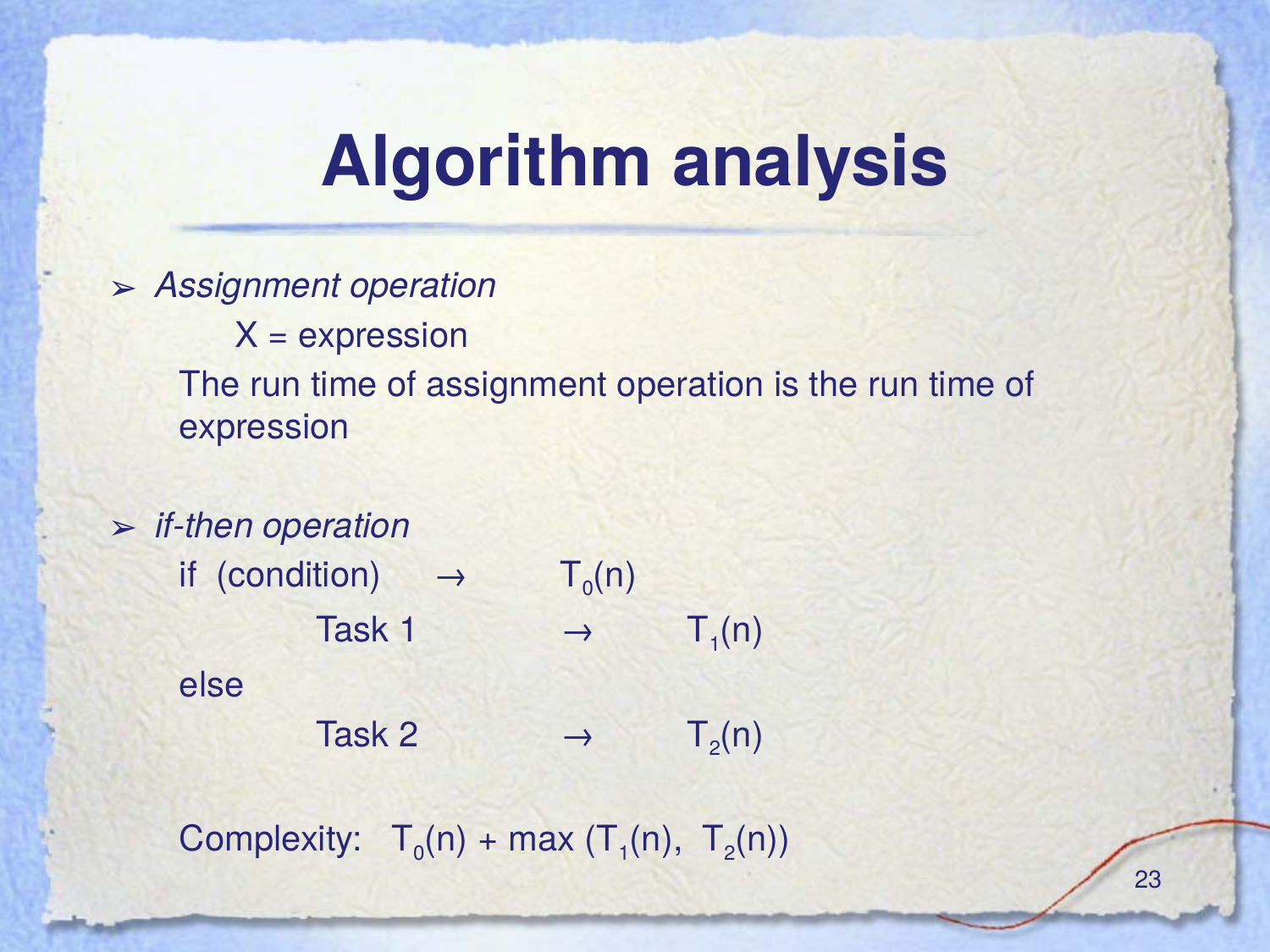

# Algorithm analysis
Assignment operation
	X = expression
	The run time of assignment operation is the run time of expression

if-then operation
	if  (condition) 	→  	T0(n)
		 Task 1		→  	T1(n)
	else
		 Task 2		→  	T2(n)

	Complexity:   T0(n) + max (T1(n),  T2(n))

23